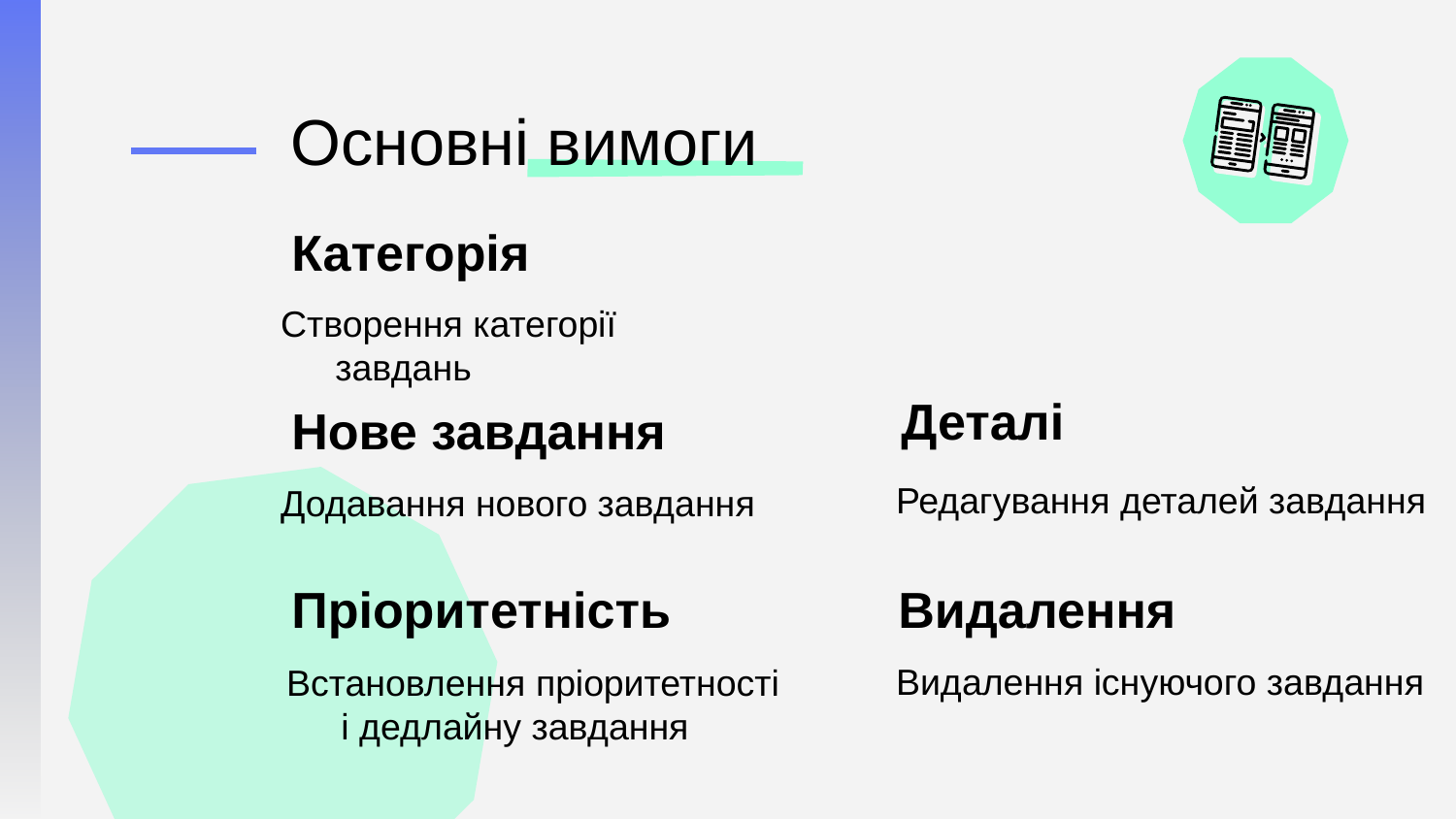

# Основні вимоги

Категорія
Створення категорії завдань
Деталі
Нове завдання
Редагування деталей завдання
Додавання нового завдання
Видалення
Пріоритетність
Видалення існуючого завдання
Встановлення пріоритетності і дедлайну завдання